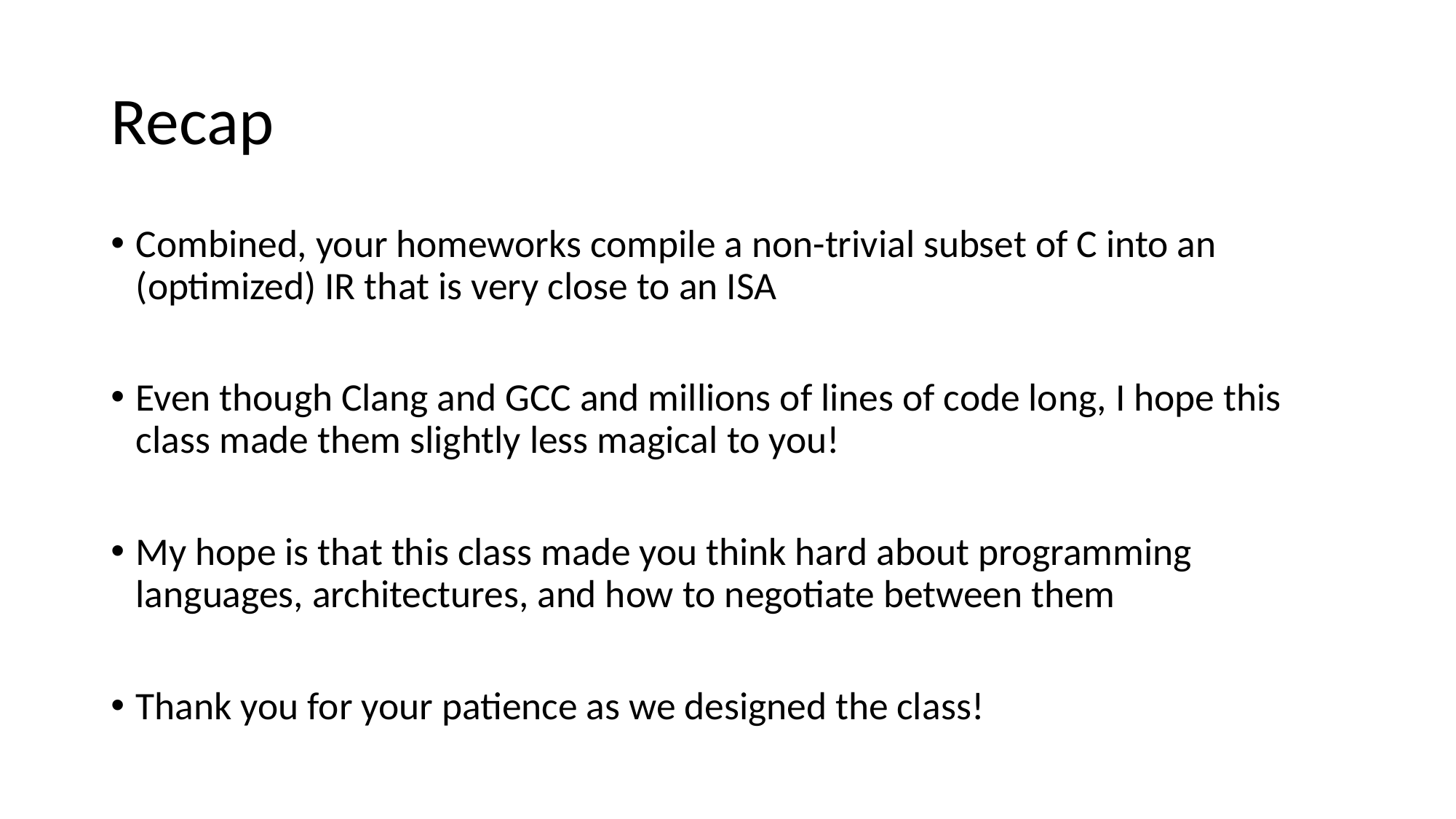

# Recap
Combined, your homeworks compile a non-trivial subset of C into an (optimized) IR that is very close to an ISA

Even though Clang and GCC and millions of lines of code long, I hope this class made them slightly less magical to you!

My hope is that this class made you think hard about programming languages, architectures, and how to negotiate between them

Thank you for your patience as we designed the class!